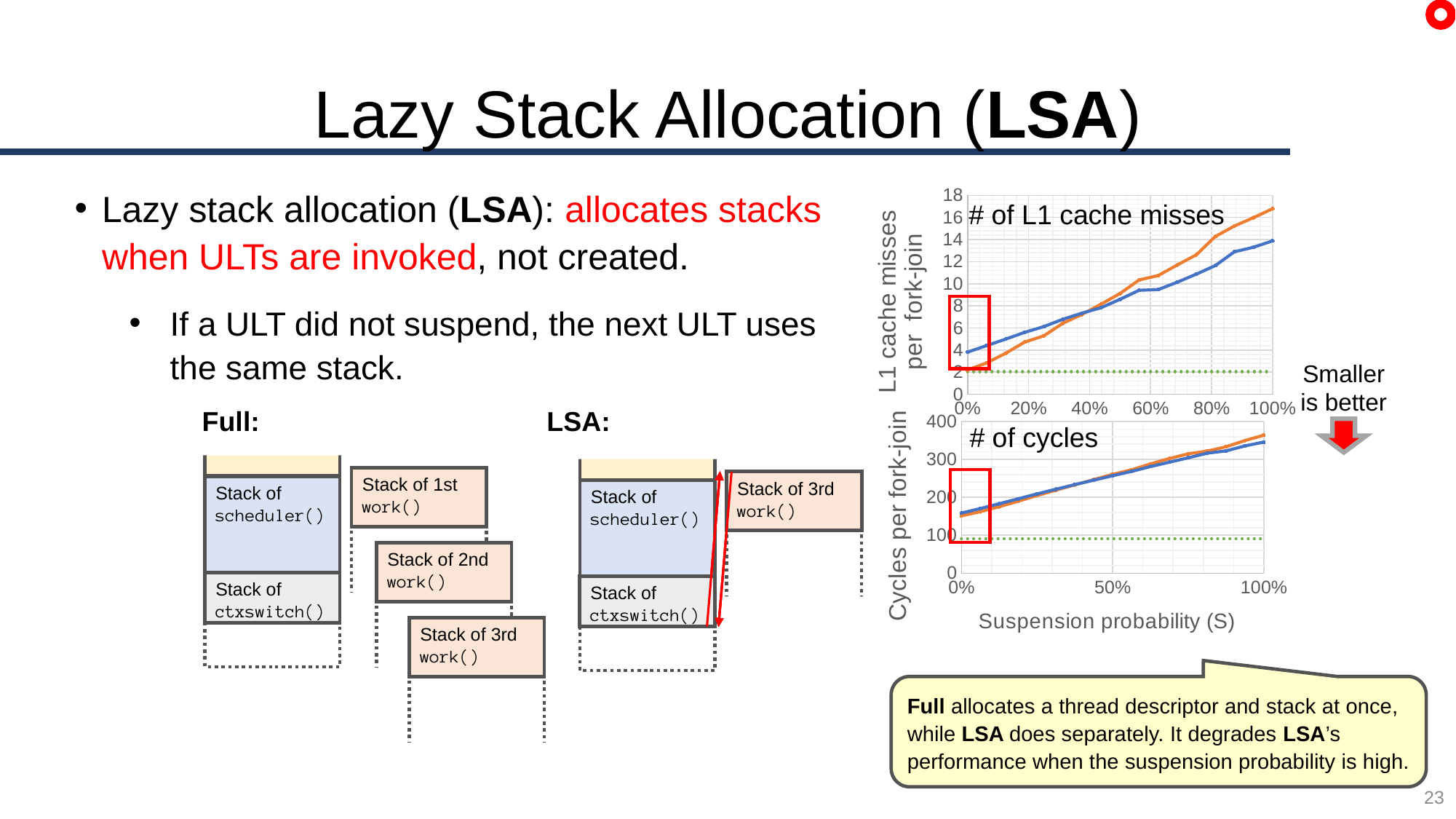

# Lazy Stack Allocation (LSA)
Lazy stack allocation (LSA): allocates stacks when ULTs are invoked, not created.
If a ULT did not suspend, the next ULT uses
the same stack.

### Chart

| Category |  |  |  |
|---|---|---|---|
# of L1 cache misses

Smaller
is better
LSA:
Full:

### Chart

| Category |  |  |  |
|---|---|---|---|
# of cycles

Stack of 1st work()
Stack of scheduler()

Stack of 2nd work()
Stack of ctxswitch()

Stack of 3rd work()

Stack of 1st work()
Stack of ctxswitch

Stack of 2nd work()
Stack of ctxswitch

Stack of 3rd work()
Stack of ctxswitch()

Stack of scheduler()

Full allocates a thread descriptor and stack at once, while LSA does separately. It degrades LSA’s performance when the suspension probability is high.
23